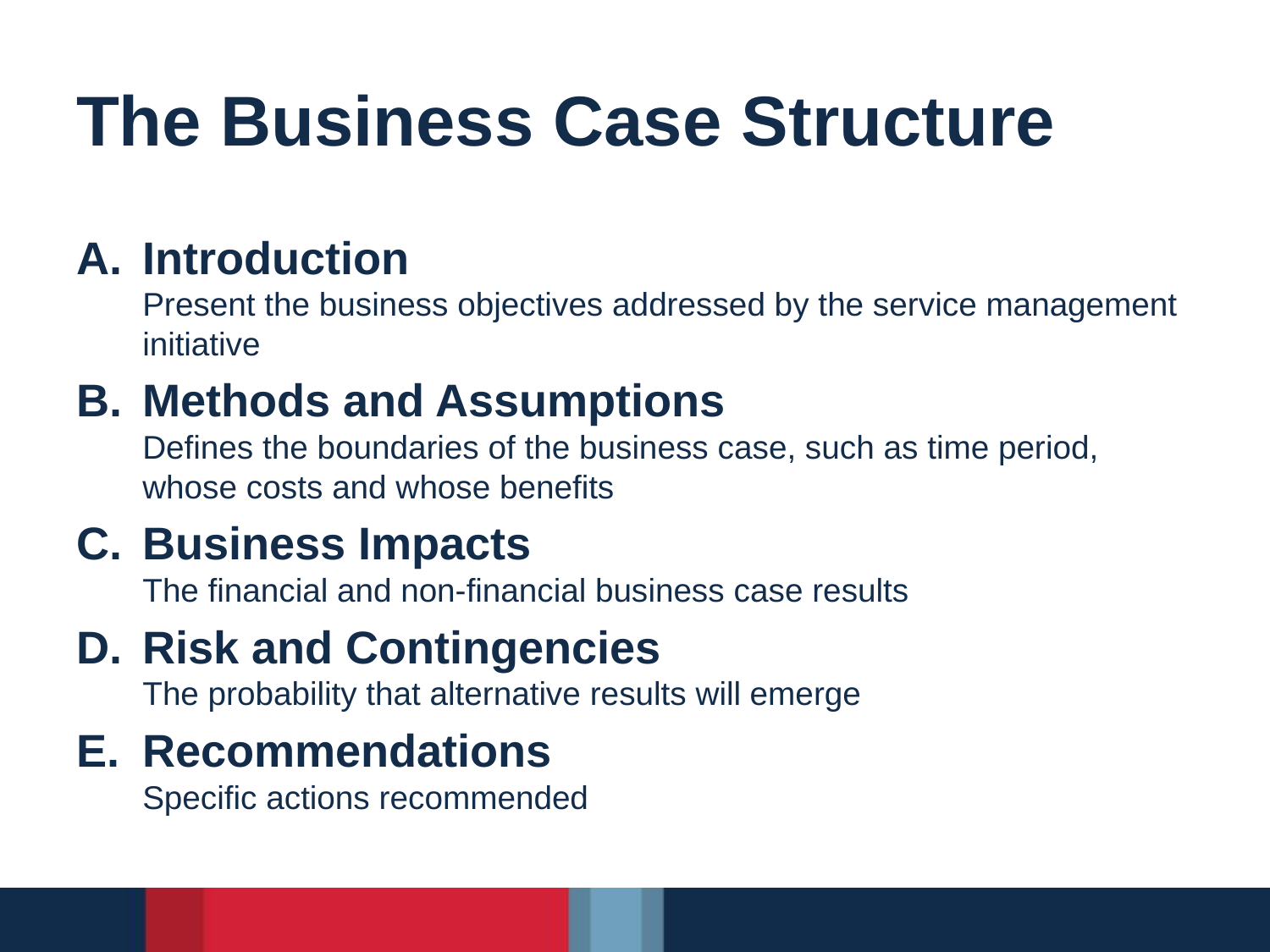

# The Business Case Structure
Introduction
Present the business objectives addressed by the service management initiative
Methods and Assumptions
Defines the boundaries of the business case, such as time period, whose costs and whose benefits
Business Impacts
The financial and non-financial business case results
Risk and Contingencies
The probability that alternative results will emerge
Recommendations
Specific actions recommended